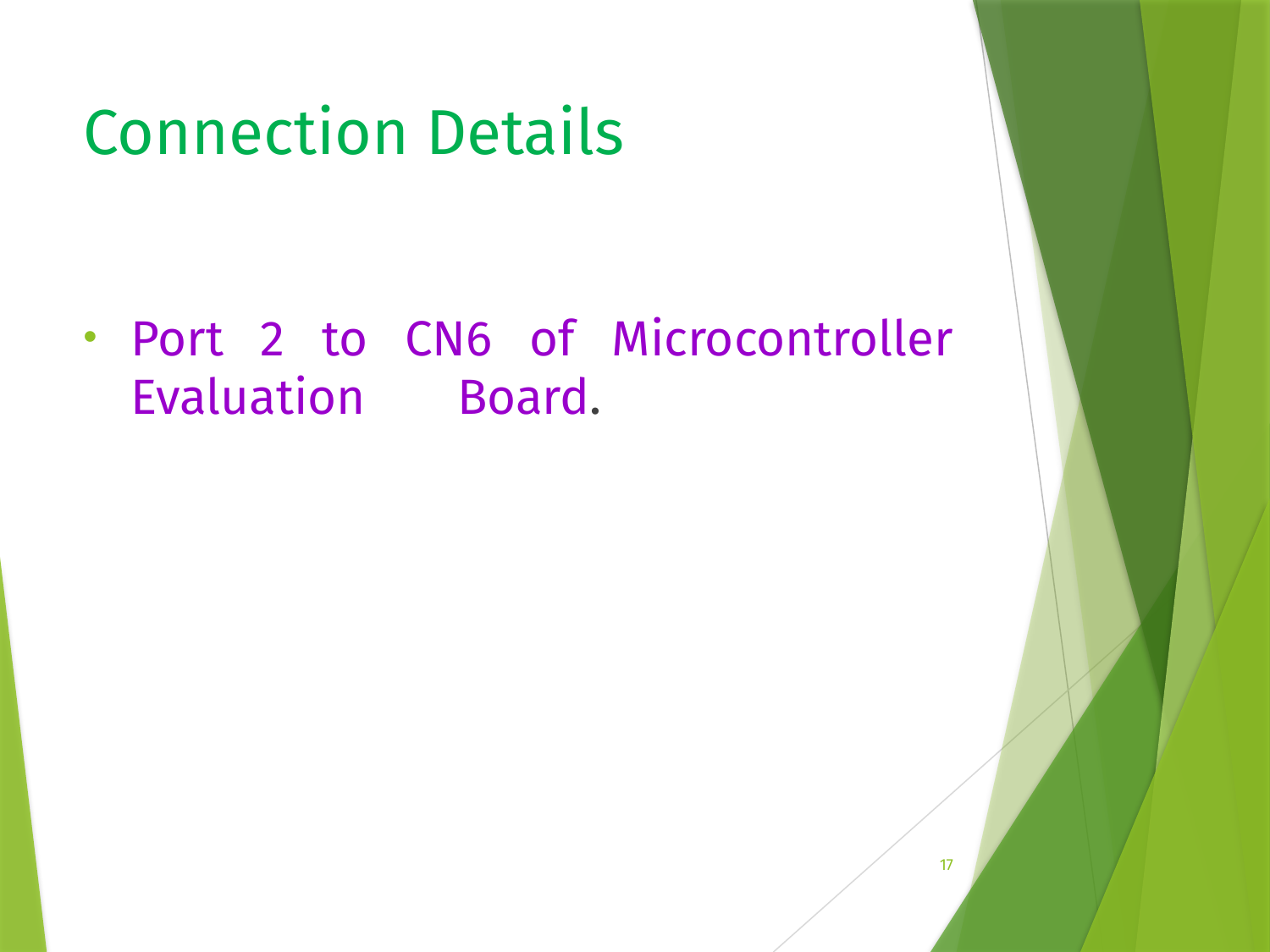

# Connection Details
Port 2 to CN6 of Microcontroller Evaluation       Board.
17